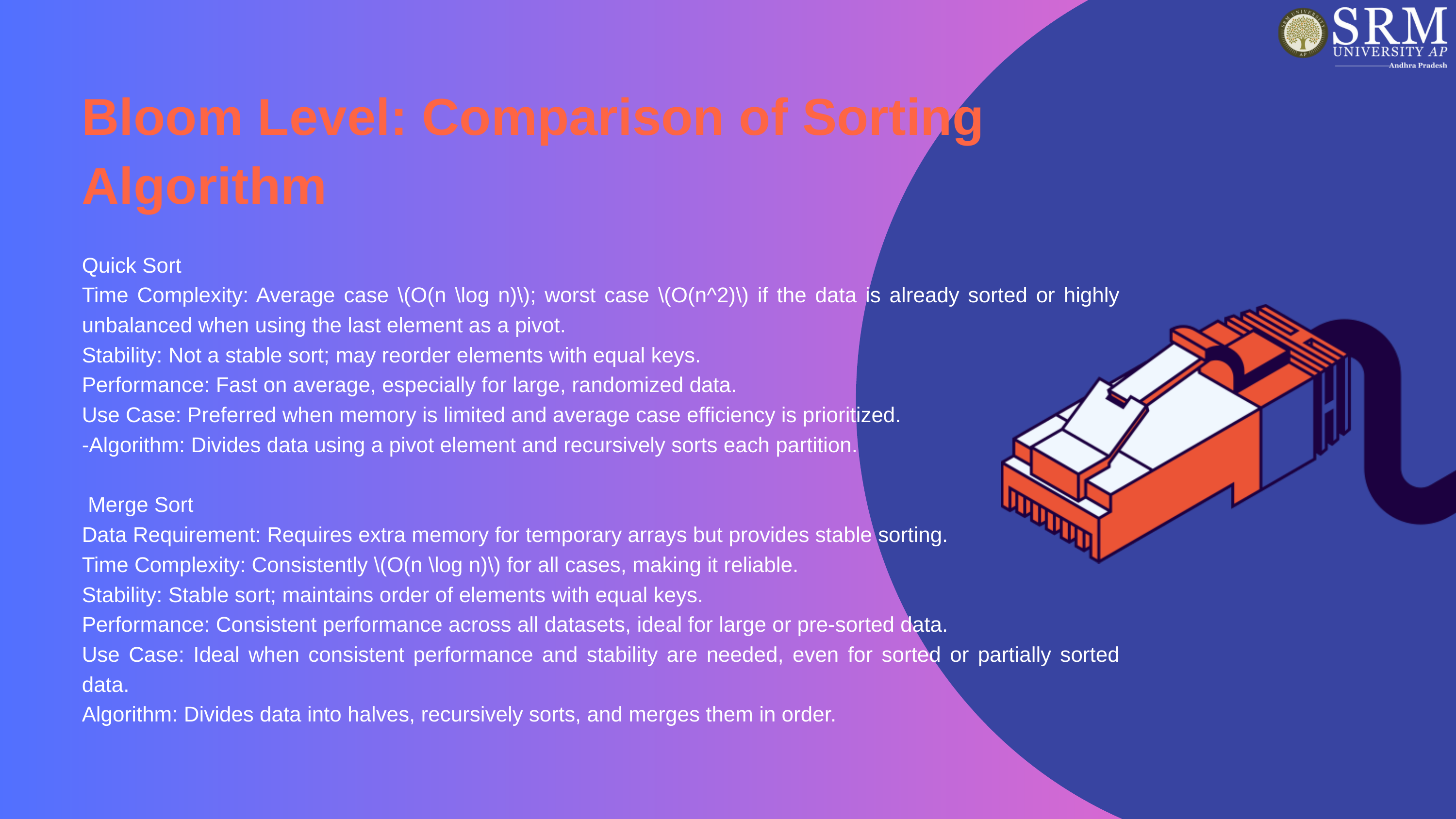

Bloom Level: Comparison of Sorting Algorithm

Quick Sort
Time Complexity: Average case \(O(n \log n)\); worst case \(O(n^2)\) if the data is already sorted or highly unbalanced when using the last element as a pivot.
Stability: Not a stable sort; may reorder elements with equal keys.
Performance: Fast on average, especially for large, randomized data.
Use Case: Preferred when memory is limited and average case efficiency is prioritized.
-Algorithm: Divides data using a pivot element and recursively sorts each partition.

 Merge Sort
Data Requirement: Requires extra memory for temporary arrays but provides stable sorting.
Time Complexity: Consistently \(O(n \log n)\) for all cases, making it reliable.
Stability: Stable sort; maintains order of elements with equal keys.
Performance: Consistent performance across all datasets, ideal for large or pre-sorted data.
Use Case: Ideal when consistent performance and stability are needed, even for sorted or partially sorted data.
Algorithm: Divides data into halves, recursively sorts, and merges them in order.